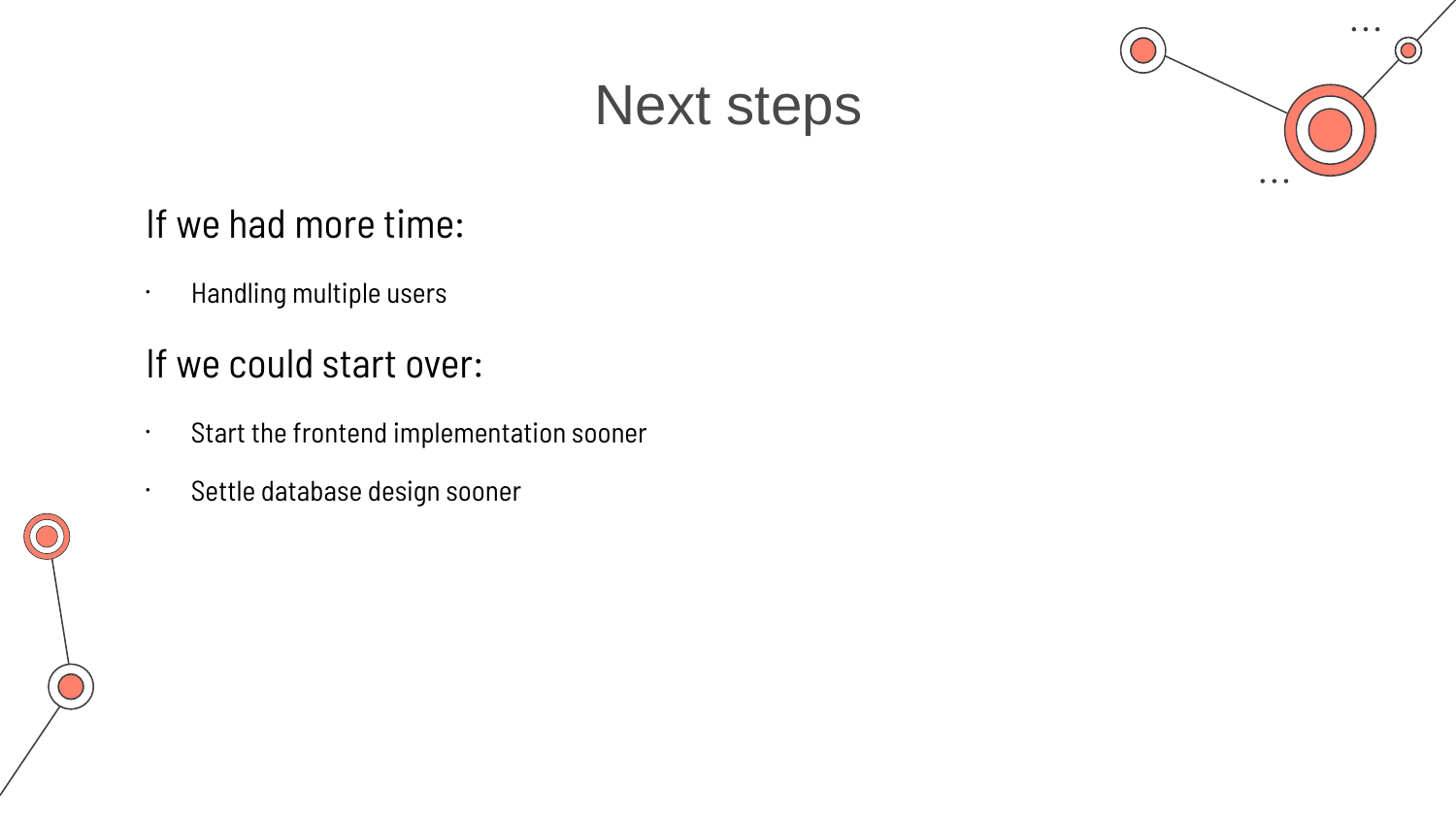

# Next steps
If we had more time:
Handling multiple users
If we could start over:
Start the frontend implementation sooner
Settle database design sooner